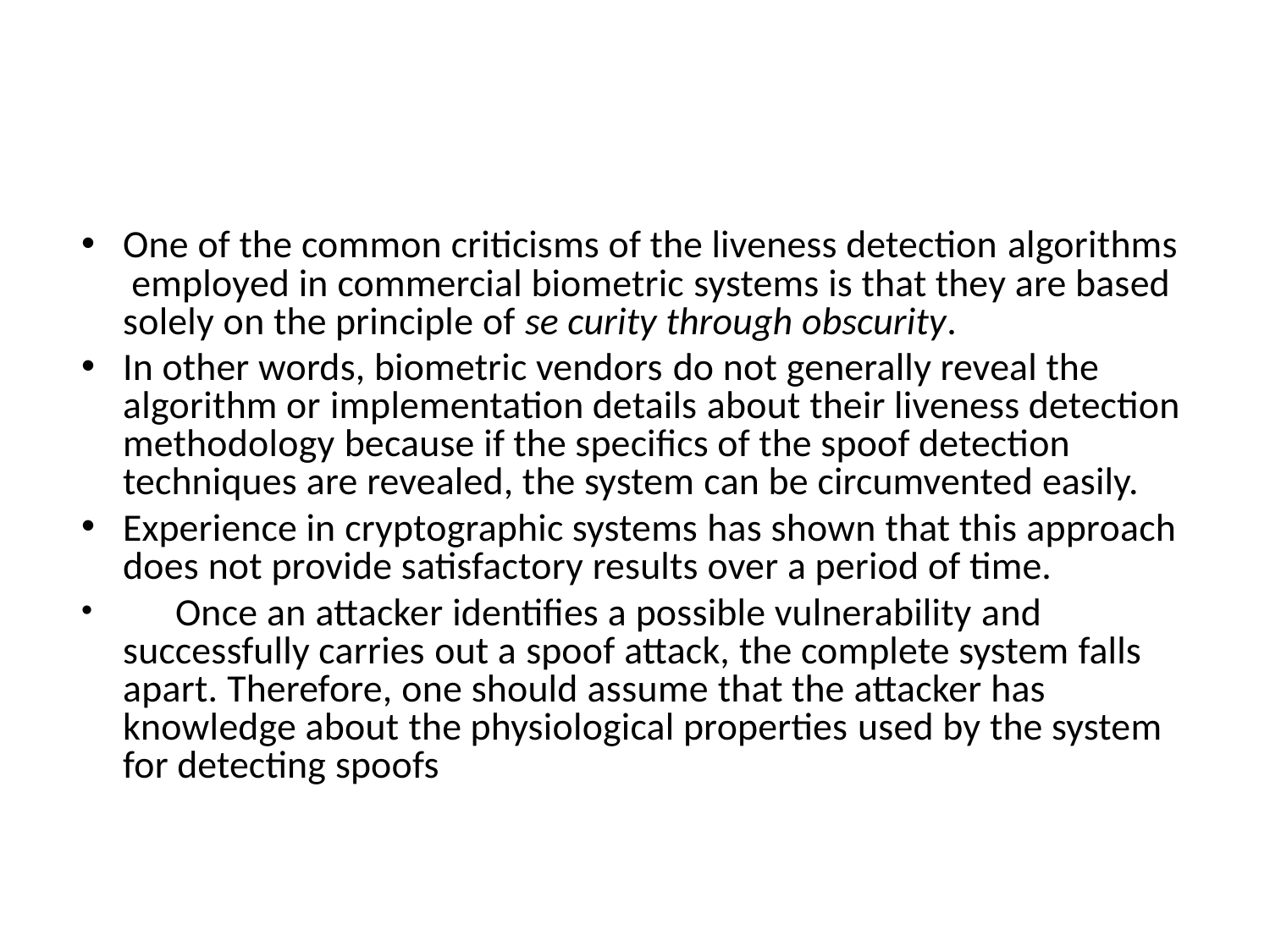

One of the common criticisms of the liveness detection algorithms  employed in commercial biometric systems is that they are based  solely on the principle of se curity through obscurity.
In other words, biometric vendors do not generally reveal the  algorithm or implementation details about their liveness detection  methodology because if the specifics of the spoof detection  techniques are revealed, the system can be circumvented easily.
Experience in cryptographic systems has shown that this approach  does not provide satisfactory results over a period of time.
	Once an attacker identifies a possible vulnerability and  successfully carries out a spoof attack, the complete system falls  apart. Therefore, one should assume that the attacker has  knowledge about the physiological properties used by the system  for detecting spoofs